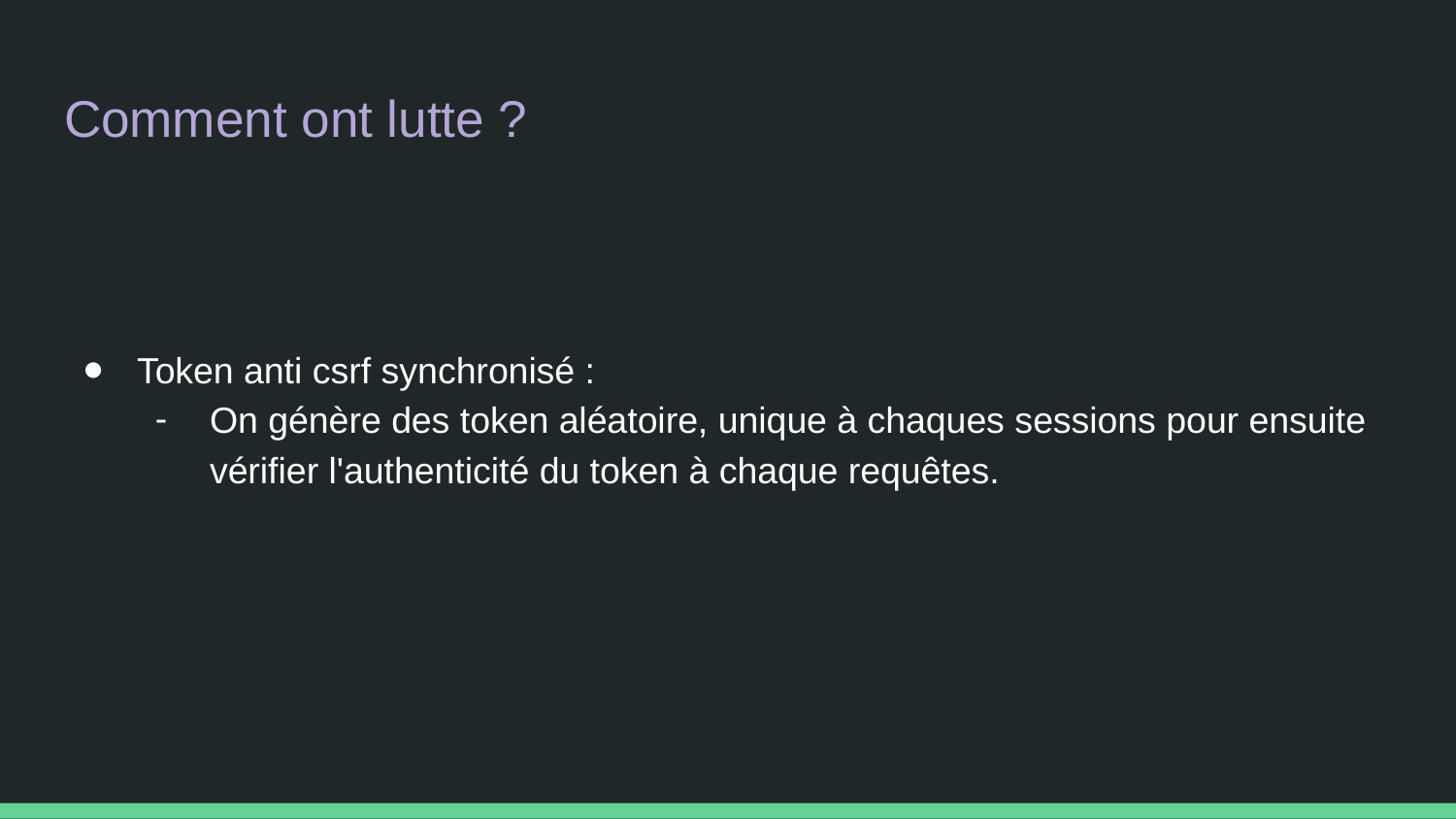

# Comment ont lutte ?

Token anti csrf synchronisé :
On génère des token aléatoire, unique à chaques sessions pour ensuite vérifier l'authenticité du token à chaque requêtes.